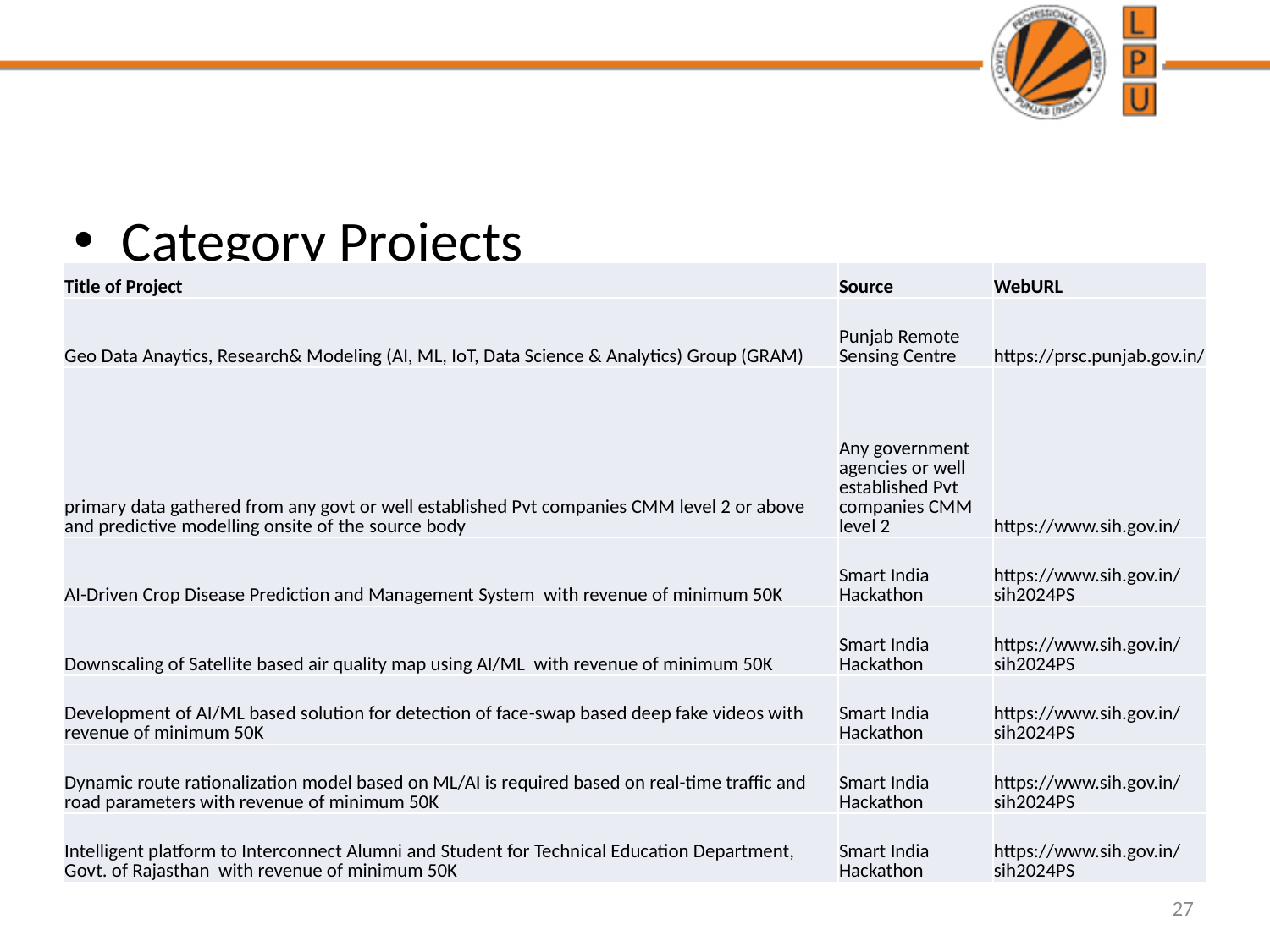

#
Category Projects

| Title of Project | Source | WebURL |
| --- | --- | --- |
| Geo Data Anaytics, Research& Modeling (AI, ML, IoT, Data Science & Analytics) Group (GRAM) | Punjab Remote Sensing Centre | https://prsc.punjab.gov.in/ |
| primary data gathered from any govt or well established Pvt companies CMM level 2 or above and predictive modelling onsite of the source body | Any government agencies or well established Pvt companies CMM level 2 | https://www.sih.gov.in/ |
| AI-Driven Crop Disease Prediction and Management System with revenue of minimum 50K | Smart India Hackathon | https://www.sih.gov.in/sih2024PS |
| Downscaling of Satellite based air quality map using AI/ML with revenue of minimum 50K | Smart India Hackathon | https://www.sih.gov.in/sih2024PS |
| Development of AI/ML based solution for detection of face-swap based deep fake videos with revenue of minimum 50K | Smart India Hackathon | https://www.sih.gov.in/sih2024PS |
| Dynamic route rationalization model based on ML/AI is required based on real-time traffic and road parameters with revenue of minimum 50K | Smart India Hackathon | https://www.sih.gov.in/sih2024PS |
| Intelligent platform to Interconnect Alumni and Student for Technical Education Department, Govt. of Rajasthan with revenue of minimum 50K | Smart India Hackathon | https://www.sih.gov.in/sih2024PS |
27